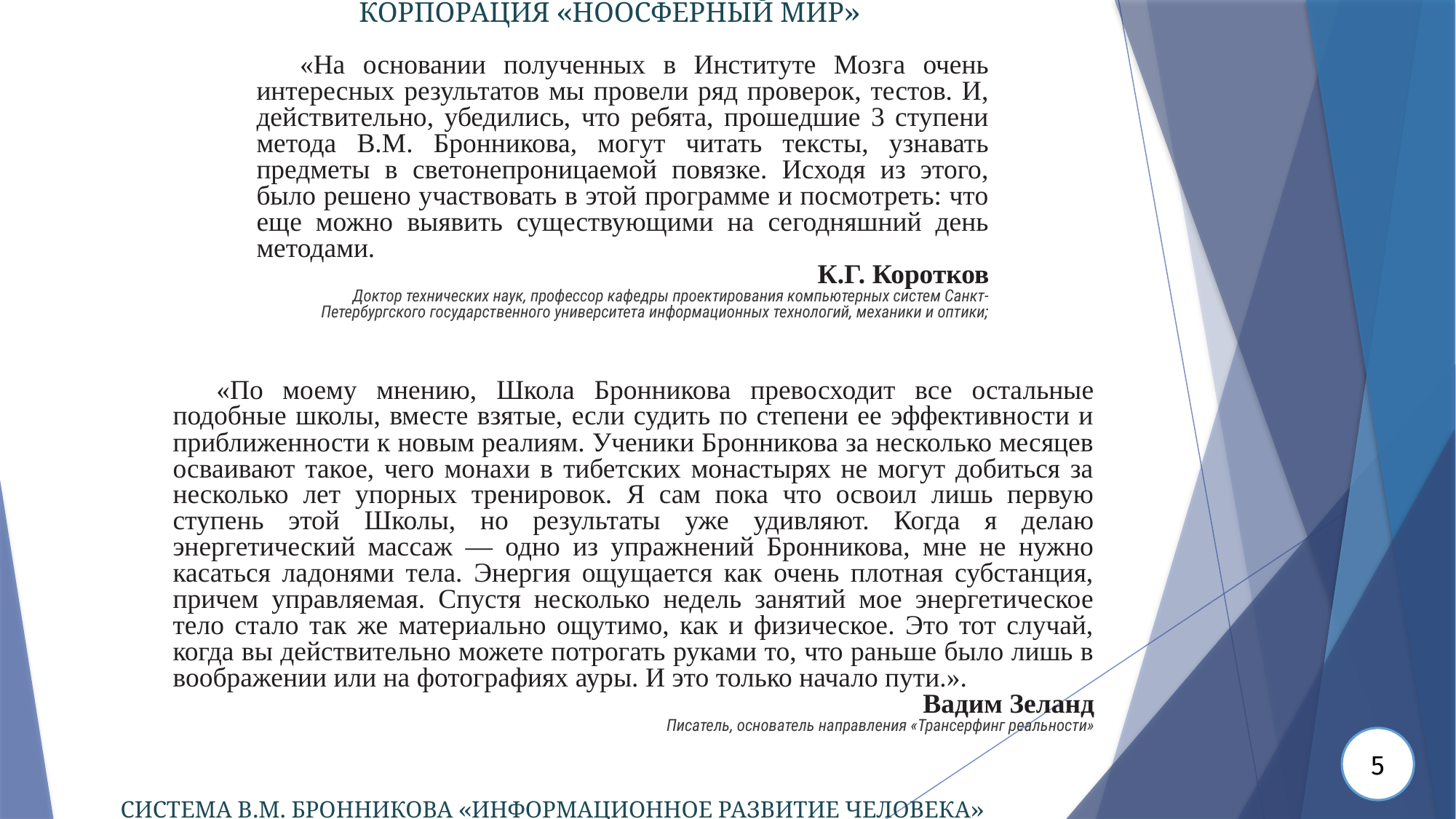

КОРПОРАЦИЯ «НООСФЕРНЫЙ МИР»
«На основании полученных в Институте Мозга очень интересных результатов мы провели ряд проверок, тестов. И, действительно, убедились, что ребята, прошедшие 3 ступени метода В.М. Бронникова, могут читать тексты, узнавать предметы в светонепроницаемой повязке. Исходя из этого, было решено участвовать в этой программе и посмотреть: что еще можно выявить существующими на сегодняшний день методами.
К.Г. Коротков
Доктор технических наук, профессор кафедры проектирования компьютерных систем Санкт-Петербургского государственного университета информационных технологий, механики и оптики;
«По моему мнению, Школа Бронникова превосходит все остальные подобные школы, вместе взятые, если судить по степени ее эффективности и приближенности к новым реалиям. Ученики Бронникова за несколько месяцев осваивают такое, чего монахи в тибетских монастырях не могут добиться за несколько лет упорных тренировок. Я сам пока что освоил лишь первую ступень этой Школы, но результаты уже удивляют. Когда я делаю энергетический массаж — одно из упражнений Бронникова, мне не нужно касаться ладонями тела. Энергия ощущается как очень плотная субстанция, причем управляемая. Спустя несколько недель занятий мое энергетическое тело стало так же материально ощутимо, как и физическое. Это тот случай, когда вы действительно можете потрогать руками то, что раньше было лишь в воображении или на фотографиях ауры. И это только начало пути.».
Вадим Зеланд
Писатель, основатель направления «Трансерфинг реальности»
5
СИСТЕМА В.М. БРОННИКОВА «ИНФОРМАЦИОННОЕ РАЗВИТИЕ ЧЕЛОВЕКА»